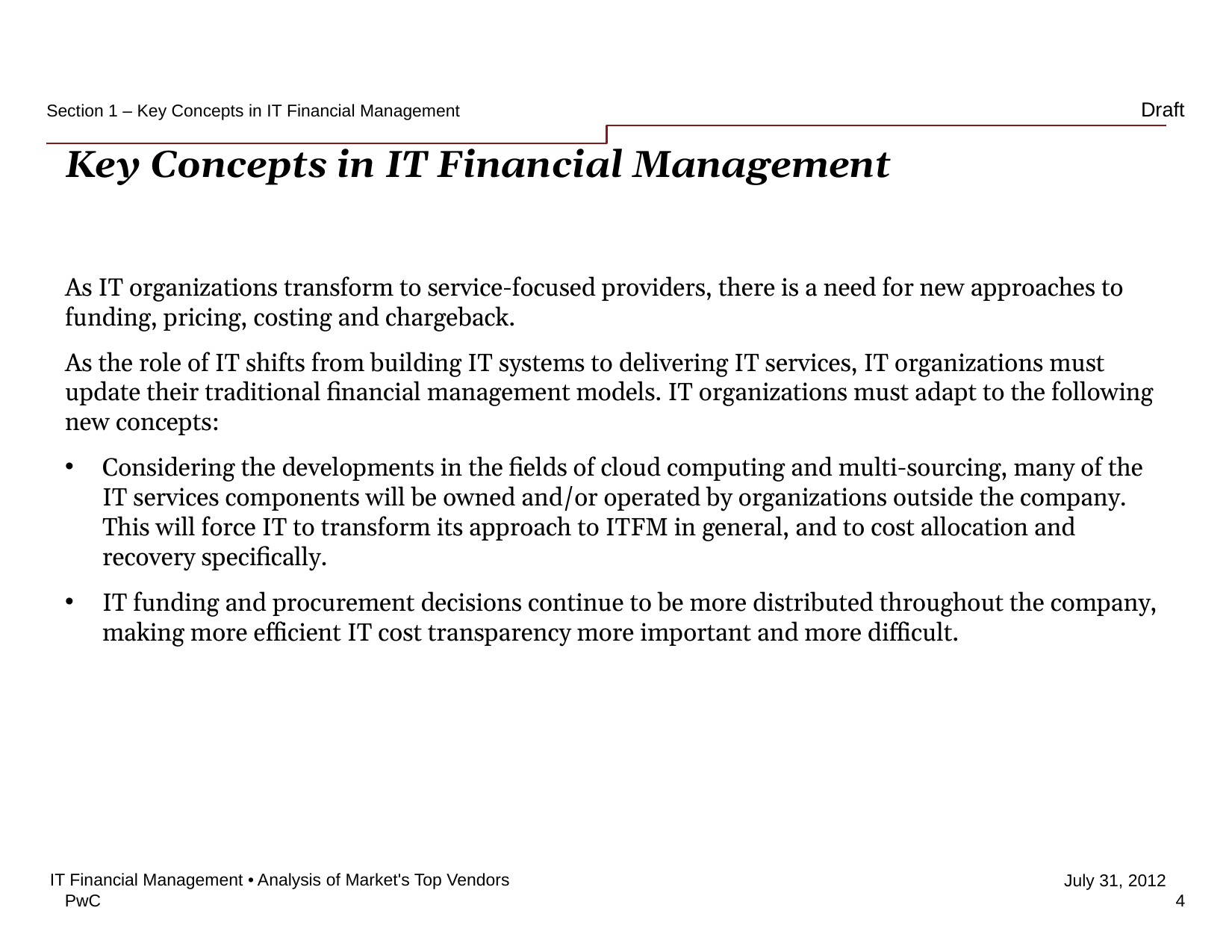

Section 1 – Key Concepts in IT Financial Management
# Key Concepts in IT Financial Management
As IT organizations transform to service-focused providers, there is a need for new approaches to funding, pricing, costing and chargeback.
As the role of IT shifts from building IT systems to delivering IT services, IT organizations must update their traditional financial management models. IT organizations must adapt to the following new concepts:
Considering the developments in the fields of cloud computing and multi-sourcing, many of the IT services components will be owned and/or operated by organizations outside the company. This will force IT to transform its approach to ITFM in general, and to cost allocation and recovery specifically.
IT funding and procurement decisions continue to be more distributed throughout the company, making more efficient IT cost transparency more important and more difficult.
IT Financial Management • Analysis of Market's Top Vendors
4